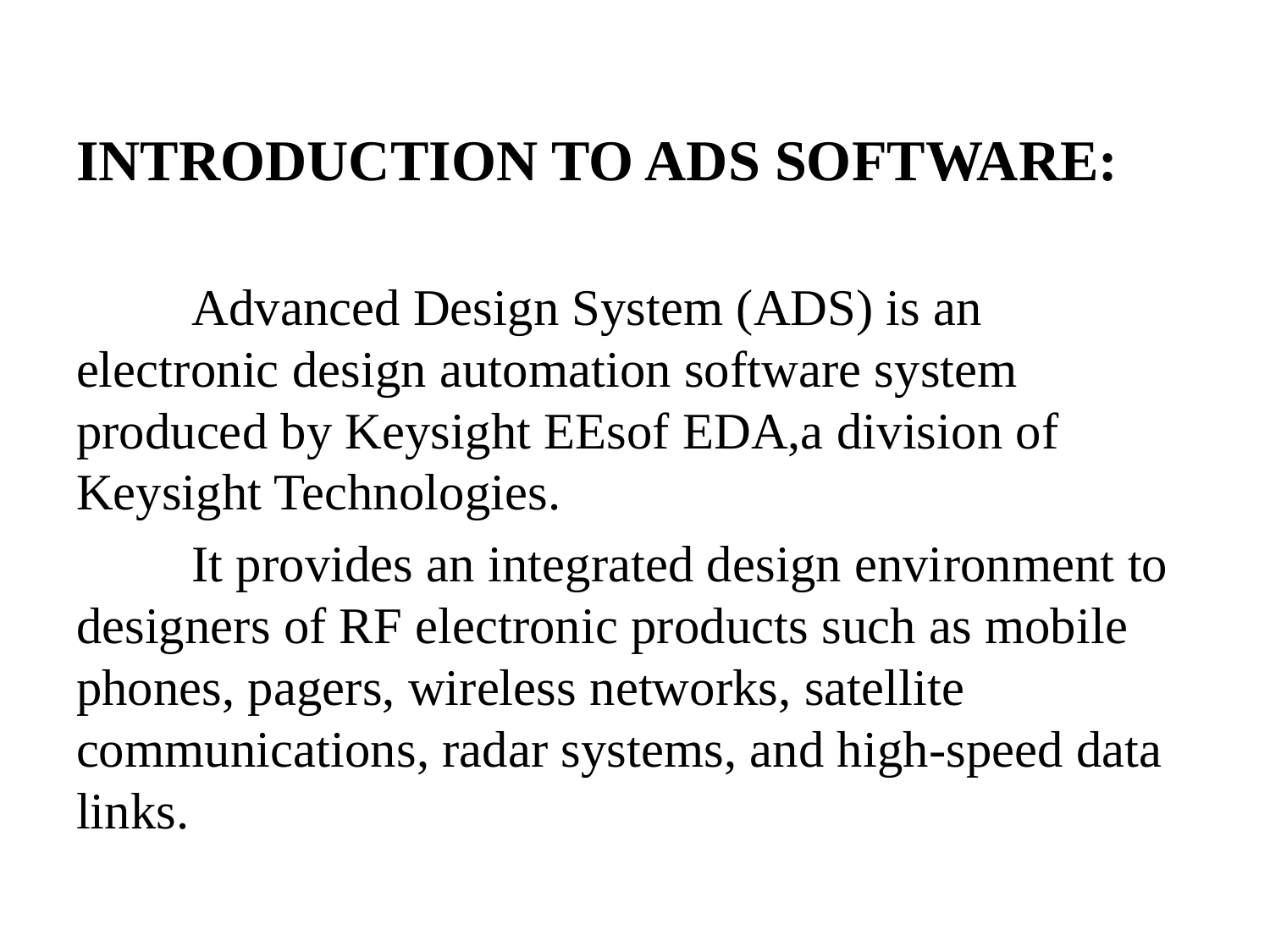

INTRODUCTION TO ADS SOFTWARE:

	Advanced Design System (ADS) is an electronic design automation software system produced by Keysight EEsof EDA,a division of Keysight Technologies.
	It provides an integrated design environment to designers of RF electronic products such as mobile phones, pagers, wireless networks, satellite communications, radar systems, and high-speed data links.